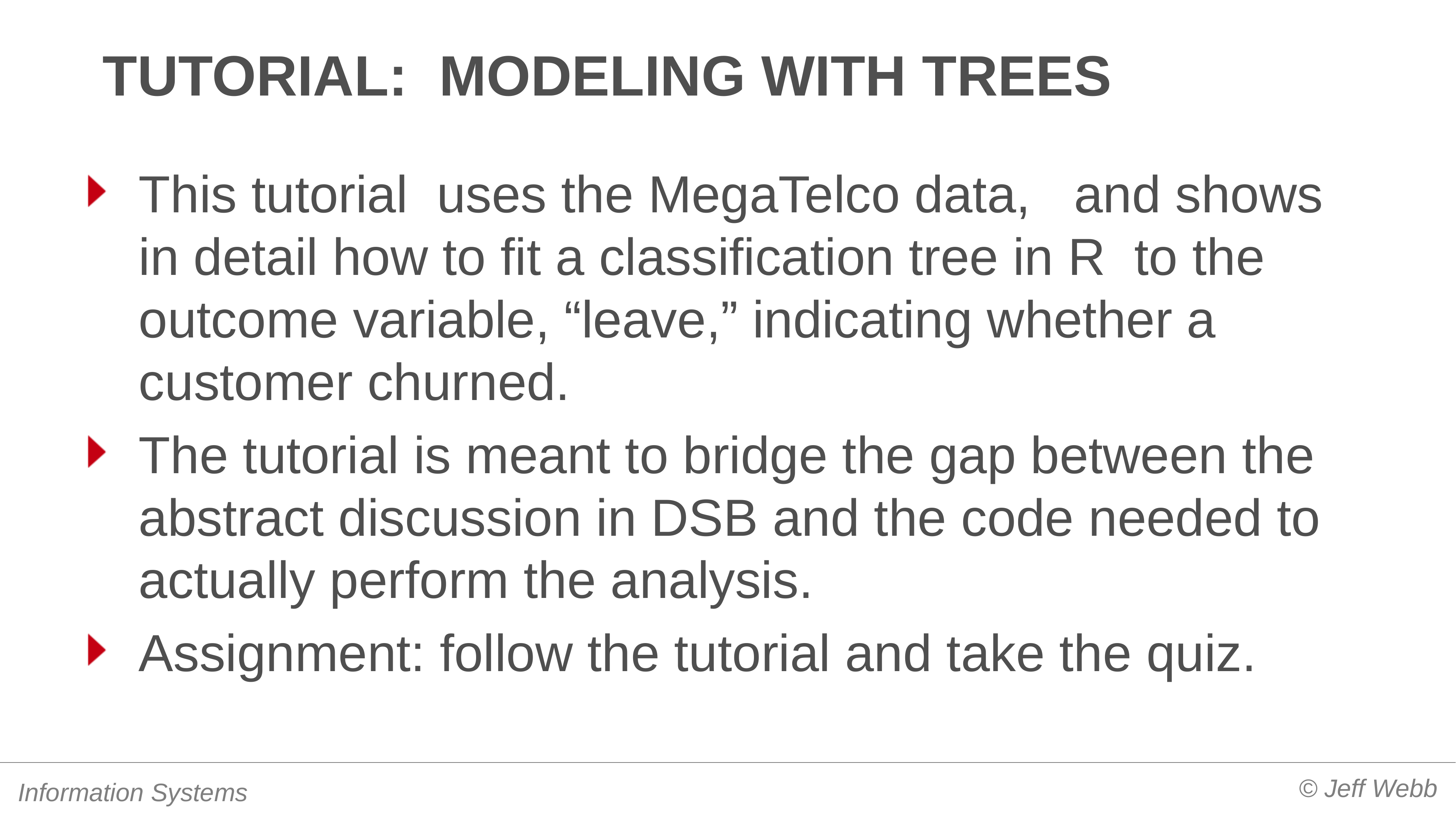

# tutorial:  Modeling with trees
This tutorial  uses the MegaTelco data,   and shows in detail how to fit a classification tree in R  to the outcome variable, “leave,” indicating whether a customer churned.
The tutorial is meant to bridge the gap between the  abstract discussion in DSB and the code needed to actually perform the analysis.
Assignment: follow the tutorial and take the quiz.